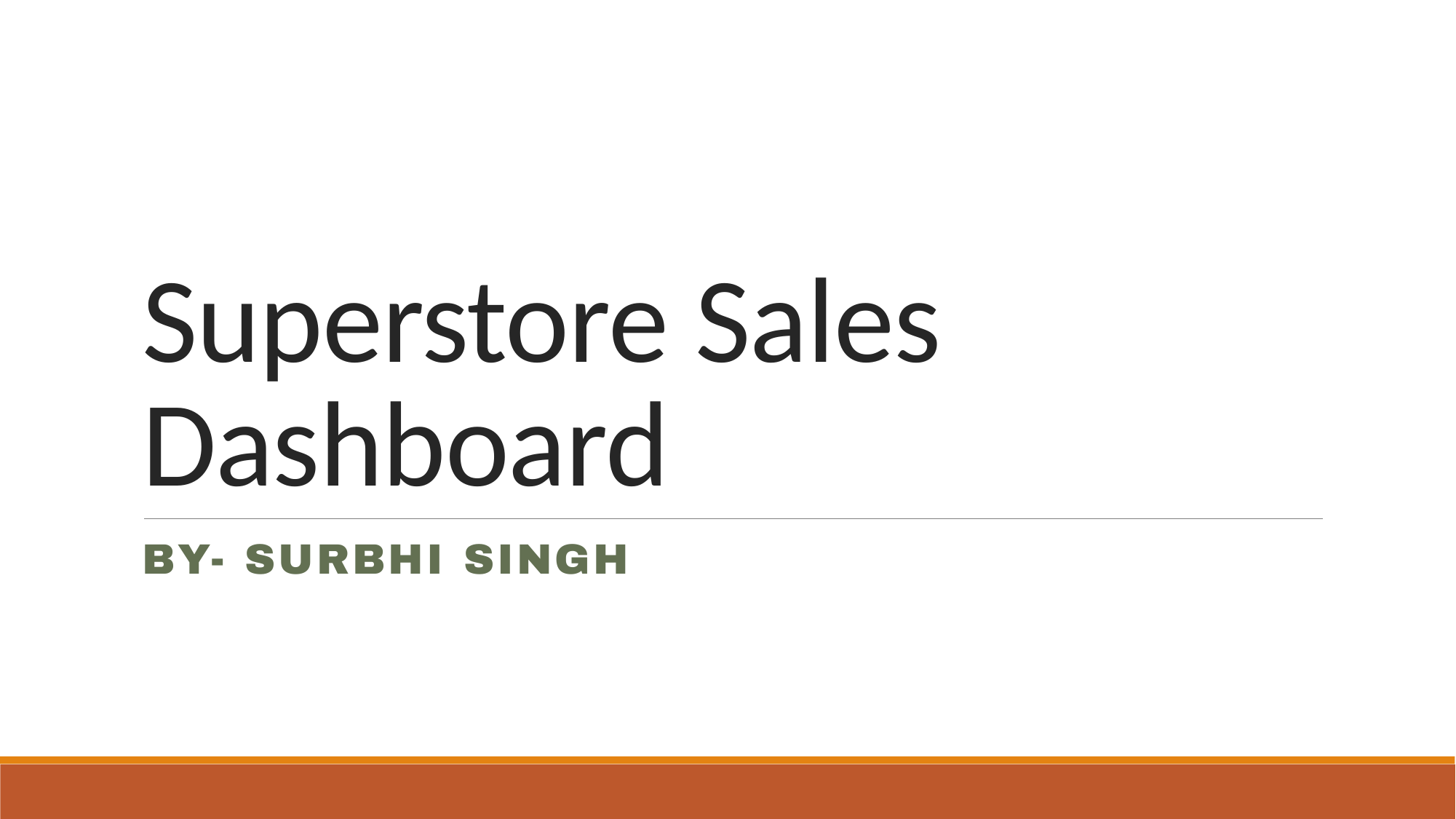

# Superstore Sales Dashboard
BY- Surbhi SINGH